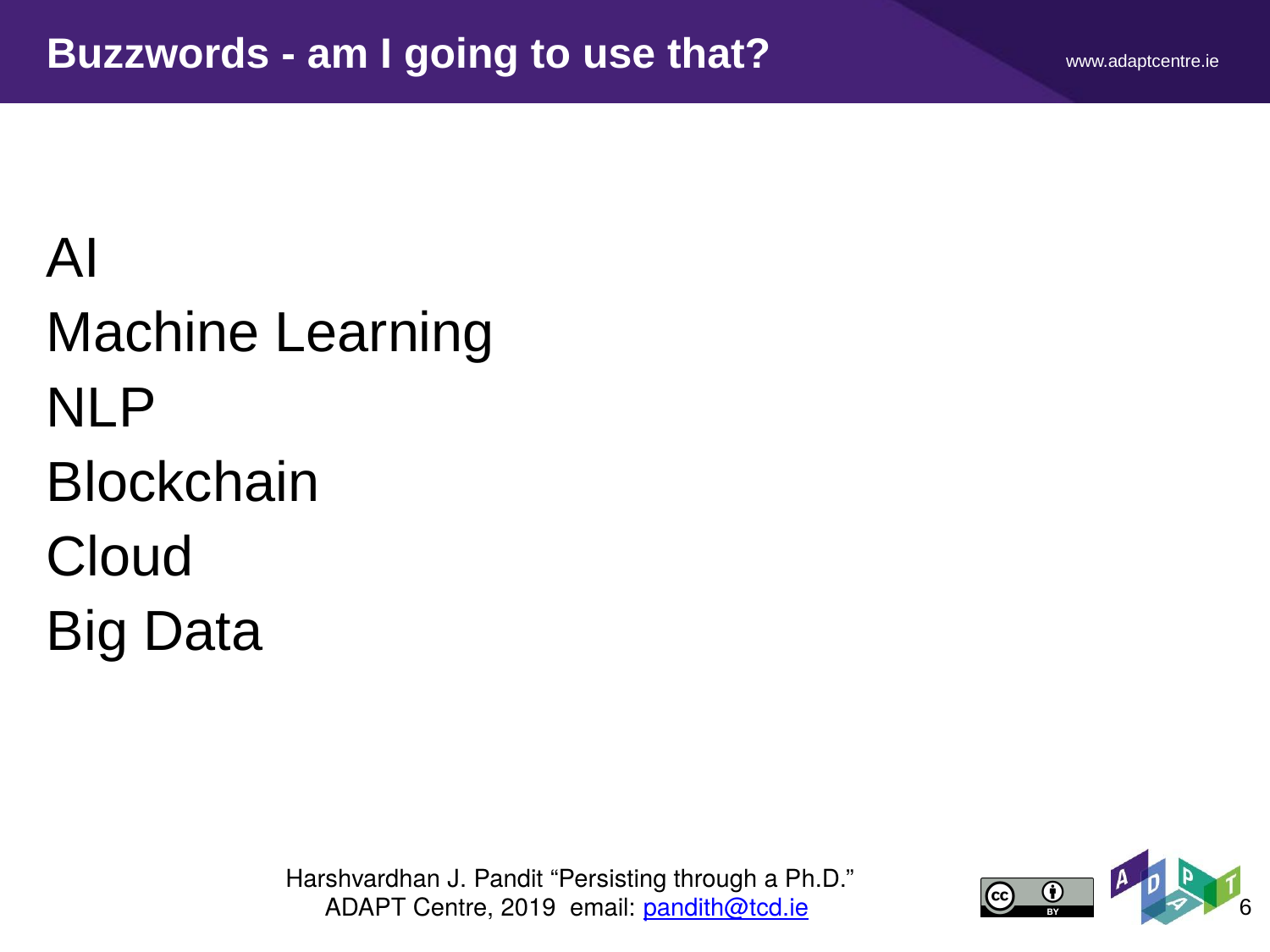

# Buzzwords - am I going to use that?
AI
Machine Learning
NLP
Blockchain
Cloud
Big Data
6